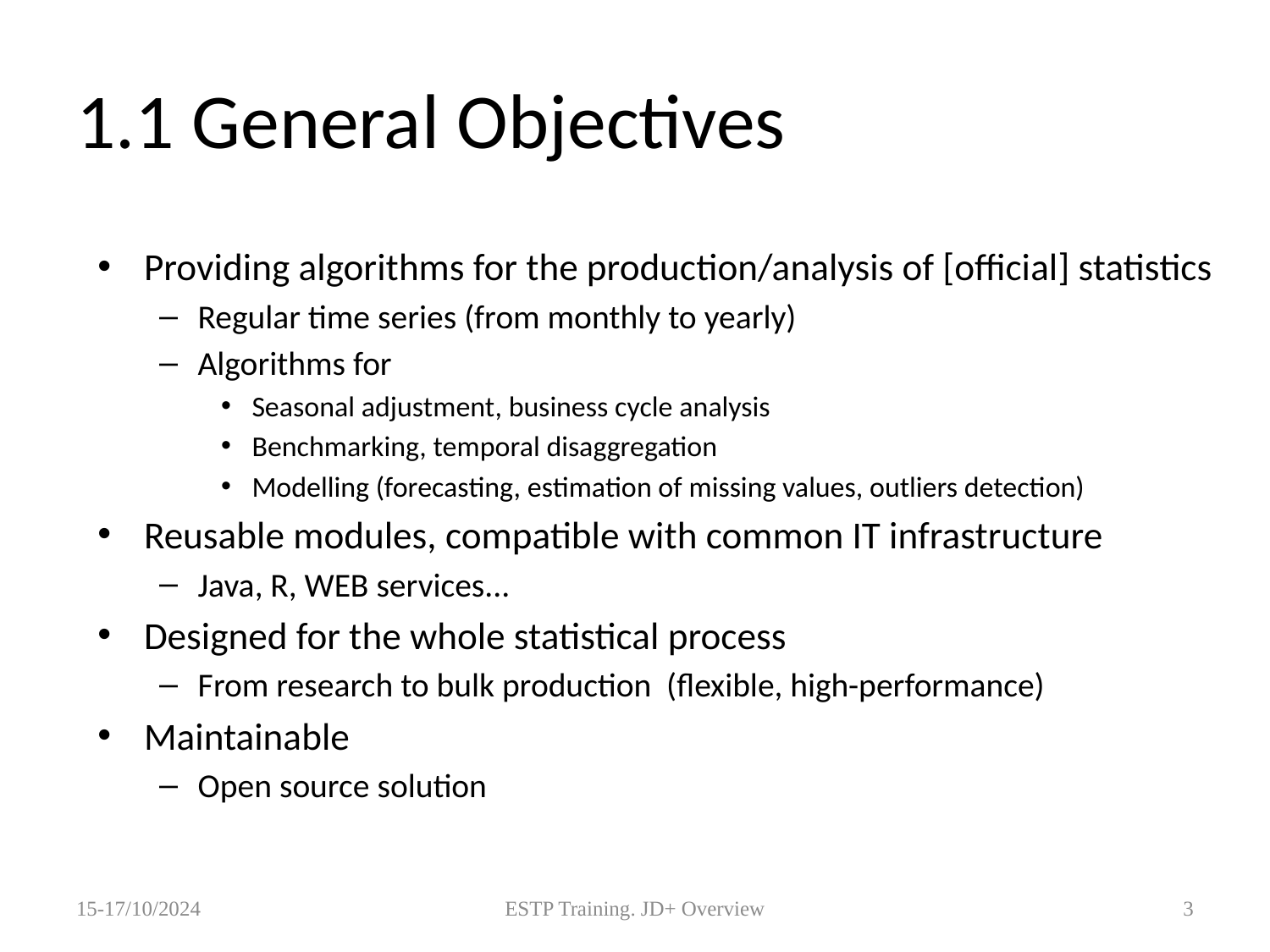

# 1.1 General Objectives
Providing algorithms for the production/analysis of [official] statistics
Regular time series (from monthly to yearly)
Algorithms for
Seasonal adjustment, business cycle analysis
Benchmarking, temporal disaggregation
Modelling (forecasting, estimation of missing values, outliers detection)
Reusable modules, compatible with common IT infrastructure
Java, R, WEB services...
Designed for the whole statistical process
From research to bulk production  (flexible, high-performance)
Maintainable
Open source solution

15-17/10/2024
ESTP Training. JD+ Overview
3